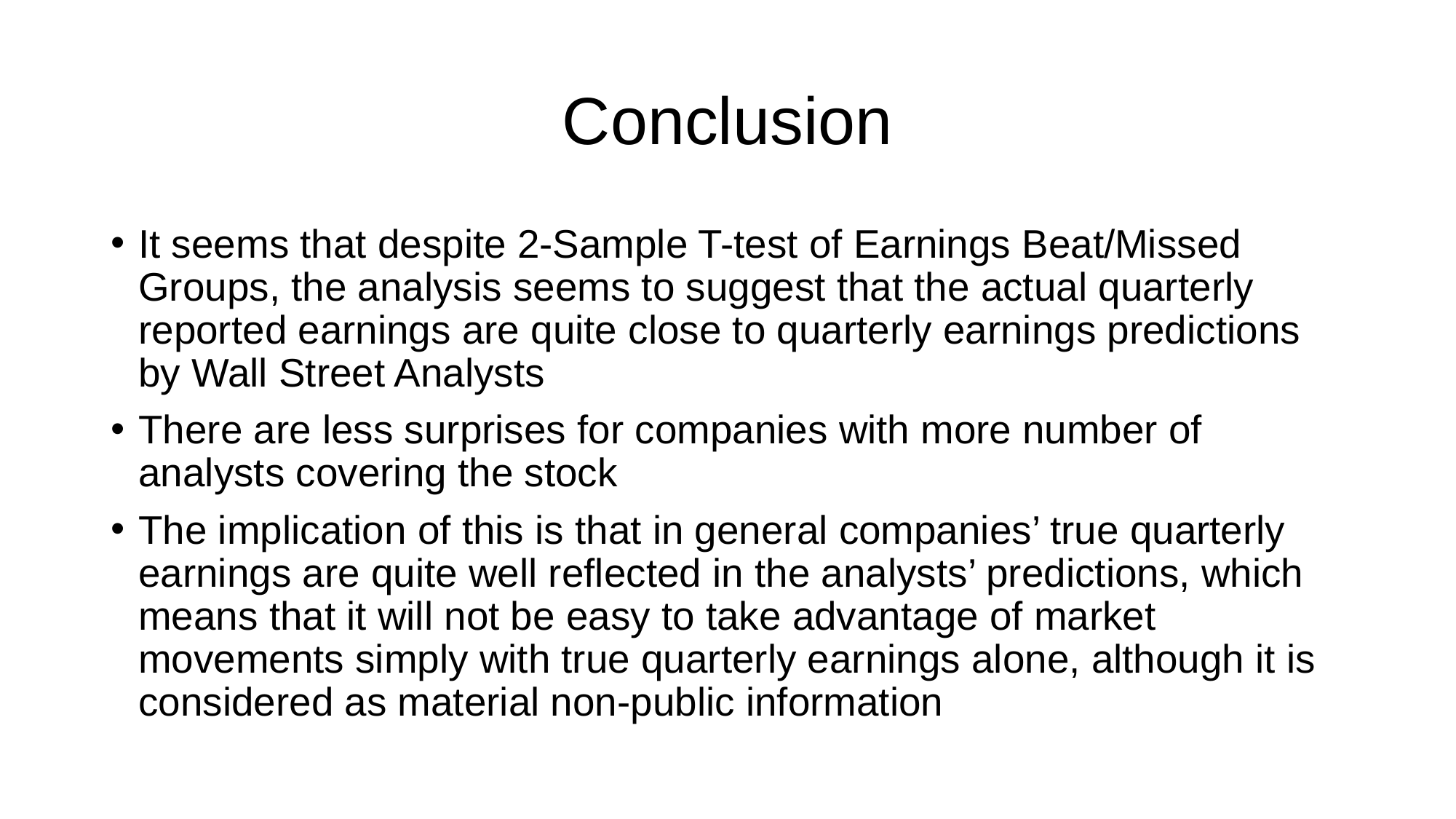

# Conclusion
It seems that despite 2-Sample T-test of Earnings Beat/Missed Groups, the analysis seems to suggest that the actual quarterly reported earnings are quite close to quarterly earnings predictions by Wall Street Analysts
There are less surprises for companies with more number of analysts covering the stock
The implication of this is that in general companies’ true quarterly earnings are quite well reflected in the analysts’ predictions, which means that it will not be easy to take advantage of market movements simply with true quarterly earnings alone, although it is considered as material non-public information